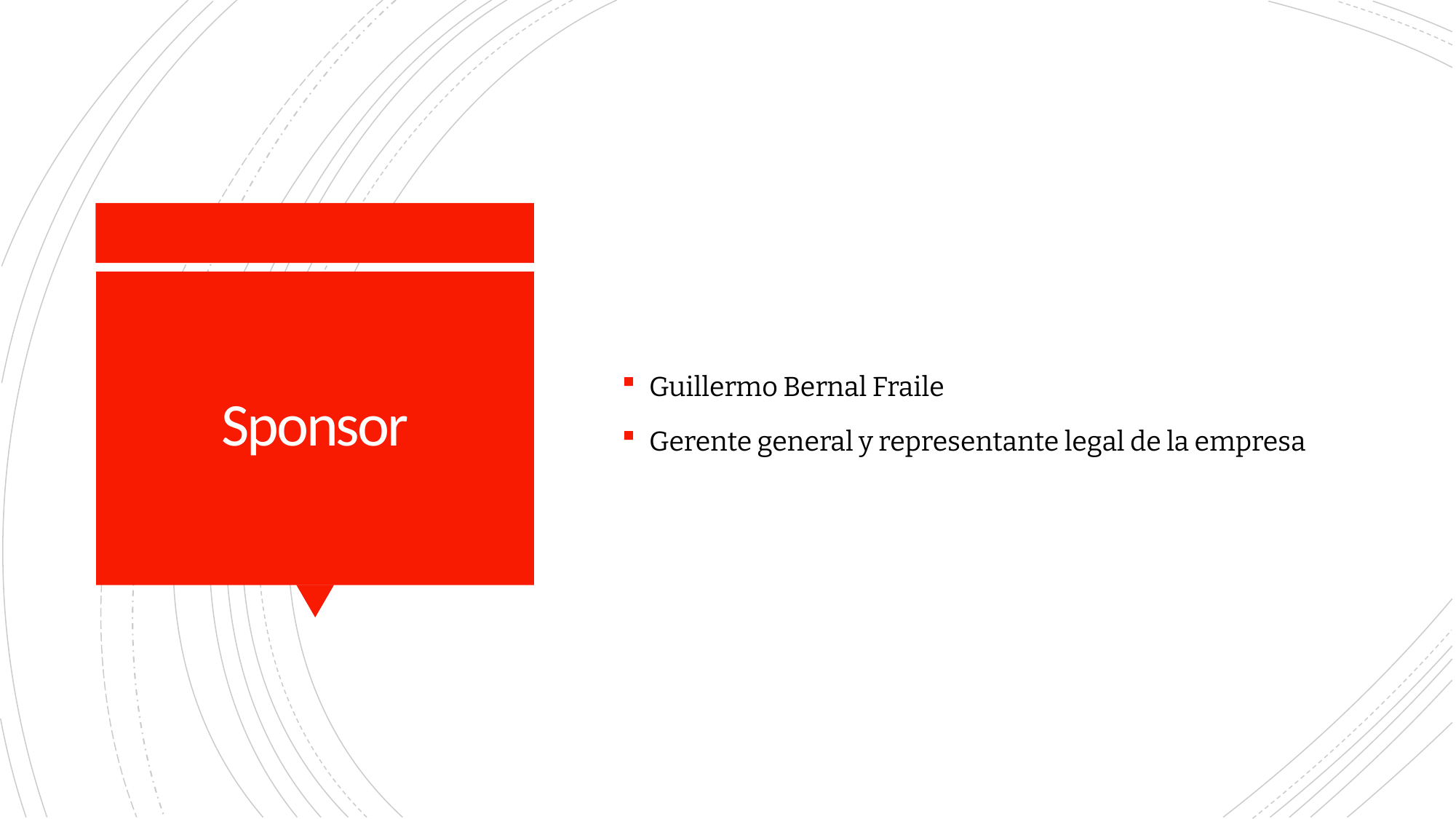

Guillermo Bernal Fraile
Gerente general y representante legal de la empresa
# Sponsor